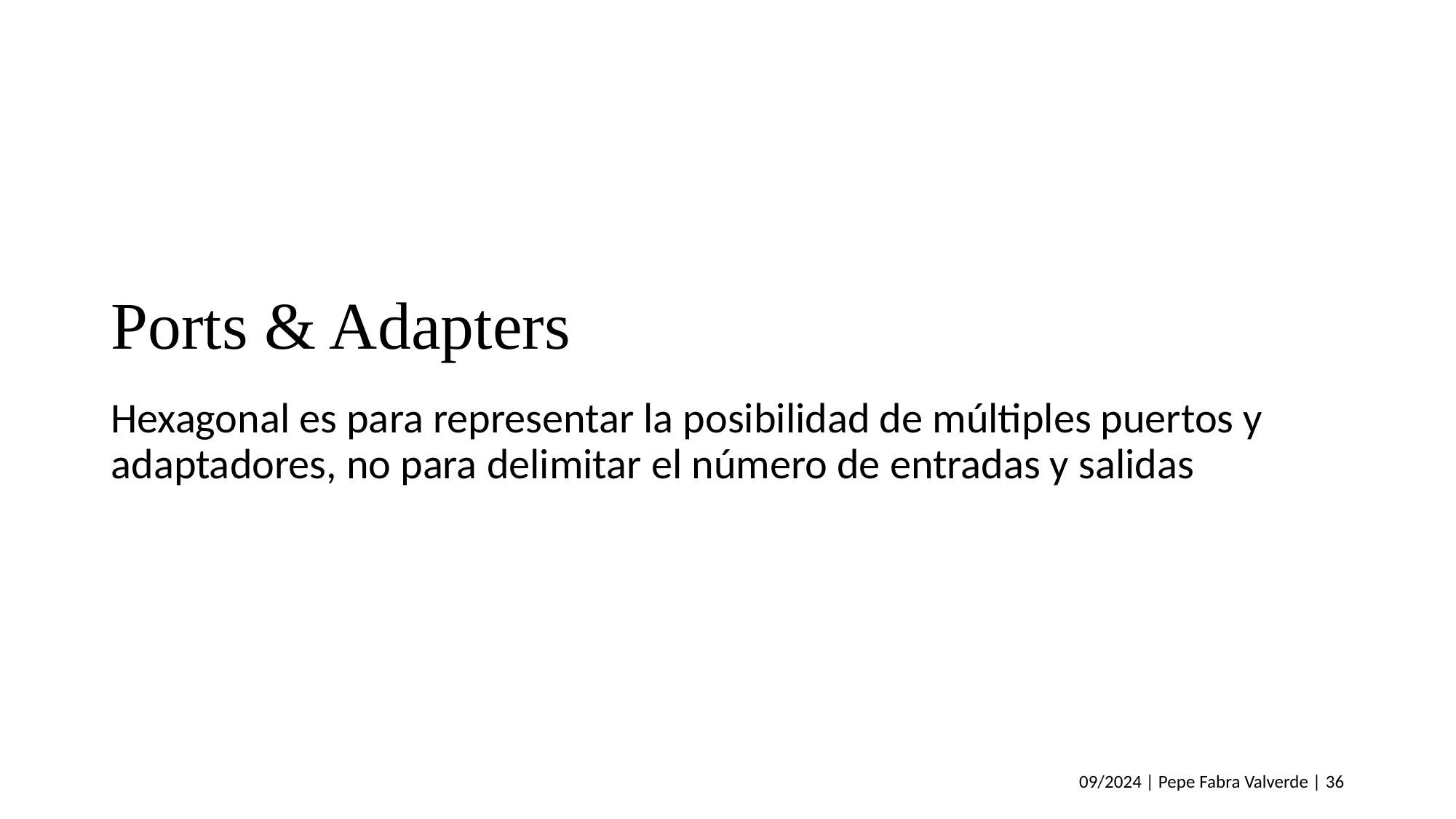

# Ports & Adapters
Hexagonal es para representar la posibilidad de múltiples puertos y adaptadores, no para delimitar el número de entradas y salidas

09/2024 | Pepe Fabra Valverde | 36